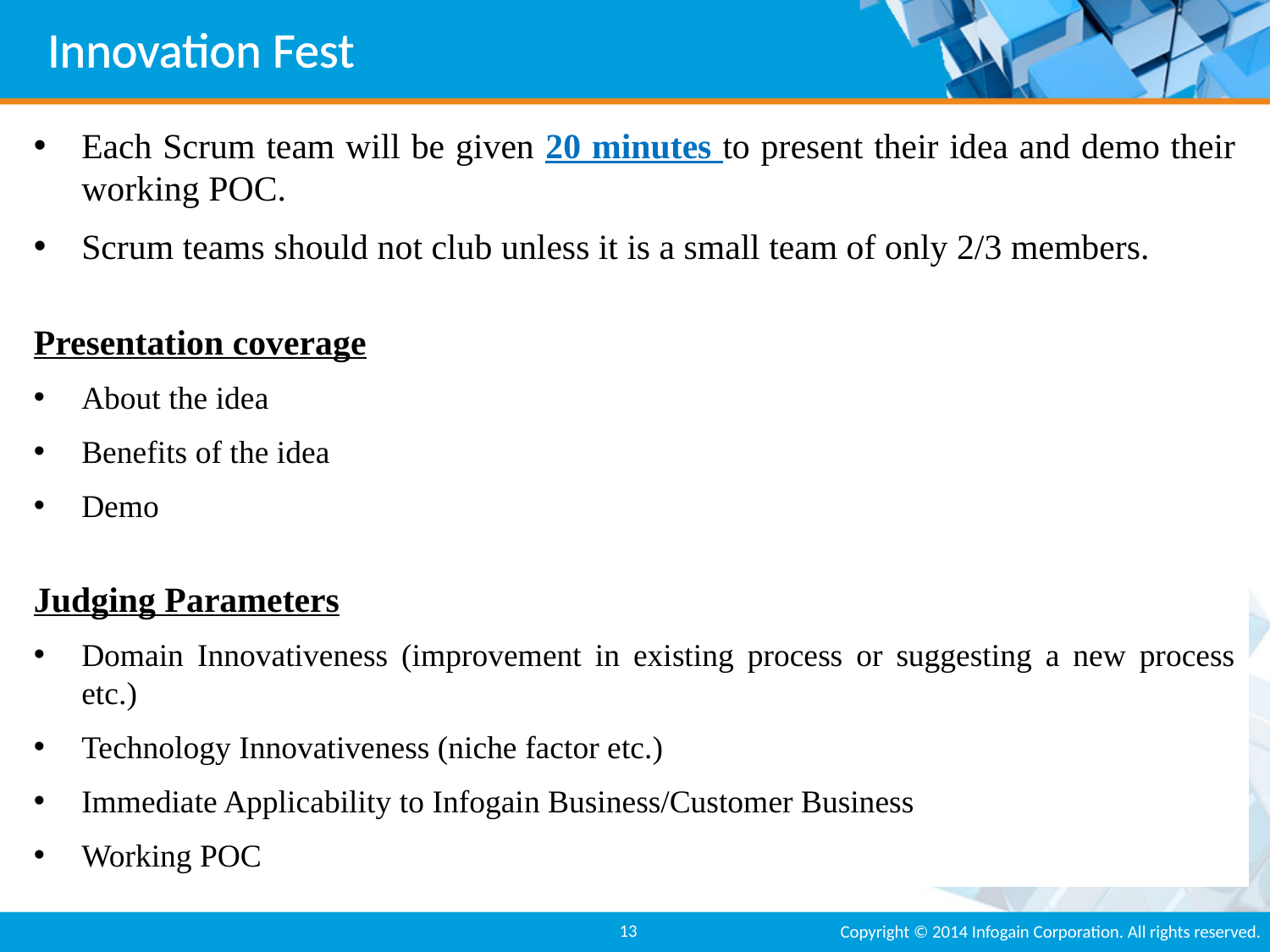

# Innovation Fest
Each Scrum team will be given 20 minutes to present their idea and demo their working POC.
Scrum teams should not club unless it is a small team of only 2/3 members.

Presentation coverage
About the idea
Benefits of the idea
Demo

Judging Parameters
Domain Innovativeness (improvement in existing process or suggesting a new process etc.)
Technology Innovativeness (niche factor etc.)
Immediate Applicability to Infogain Business/Customer Business
Working POC